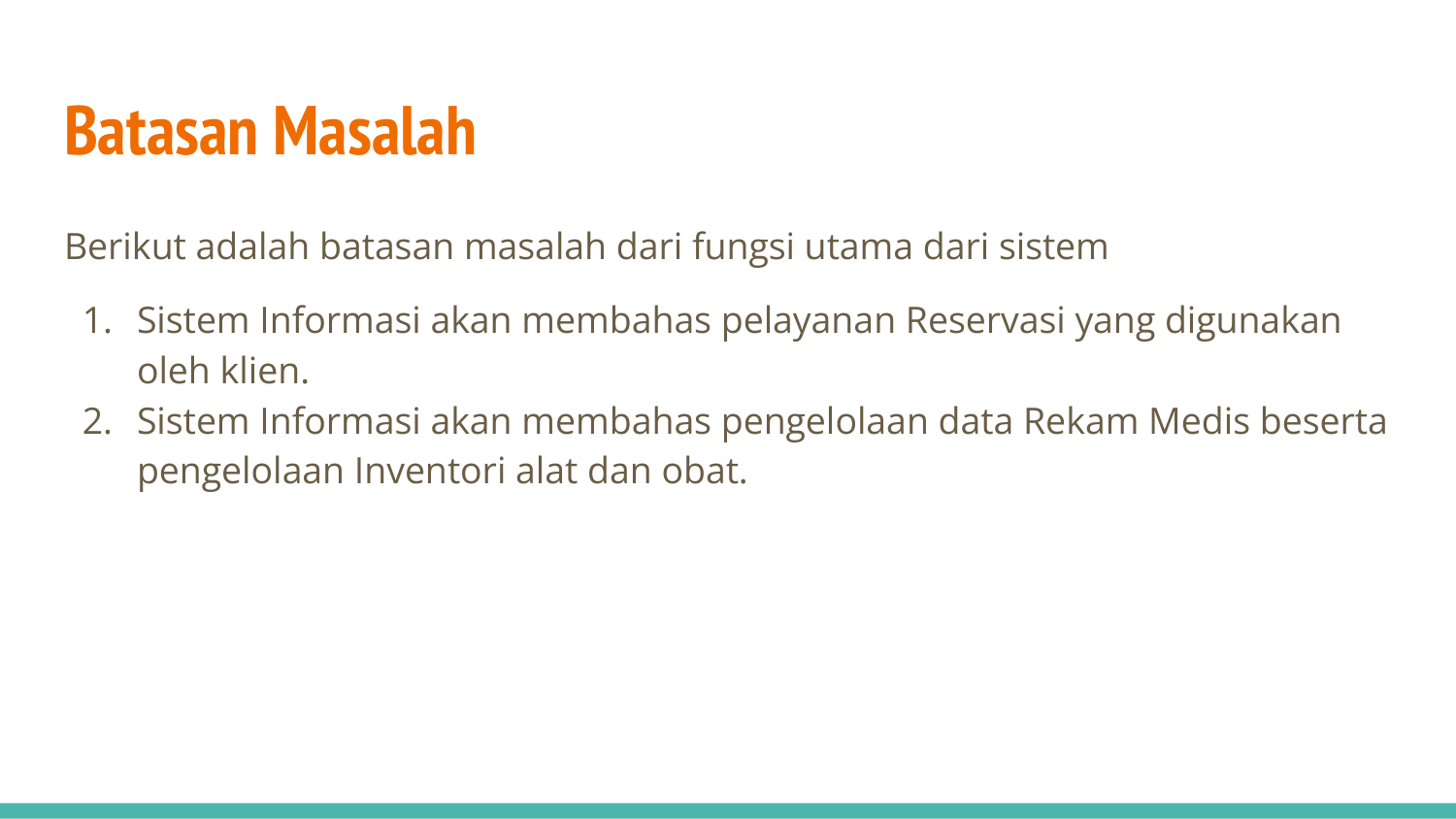

# Batasan Masalah
Berikut adalah batasan masalah dari fungsi utama dari sistem
Sistem Informasi akan membahas pelayanan Reservasi yang digunakan oleh klien.
Sistem Informasi akan membahas pengelolaan data Rekam Medis beserta pengelolaan Inventori alat dan obat.